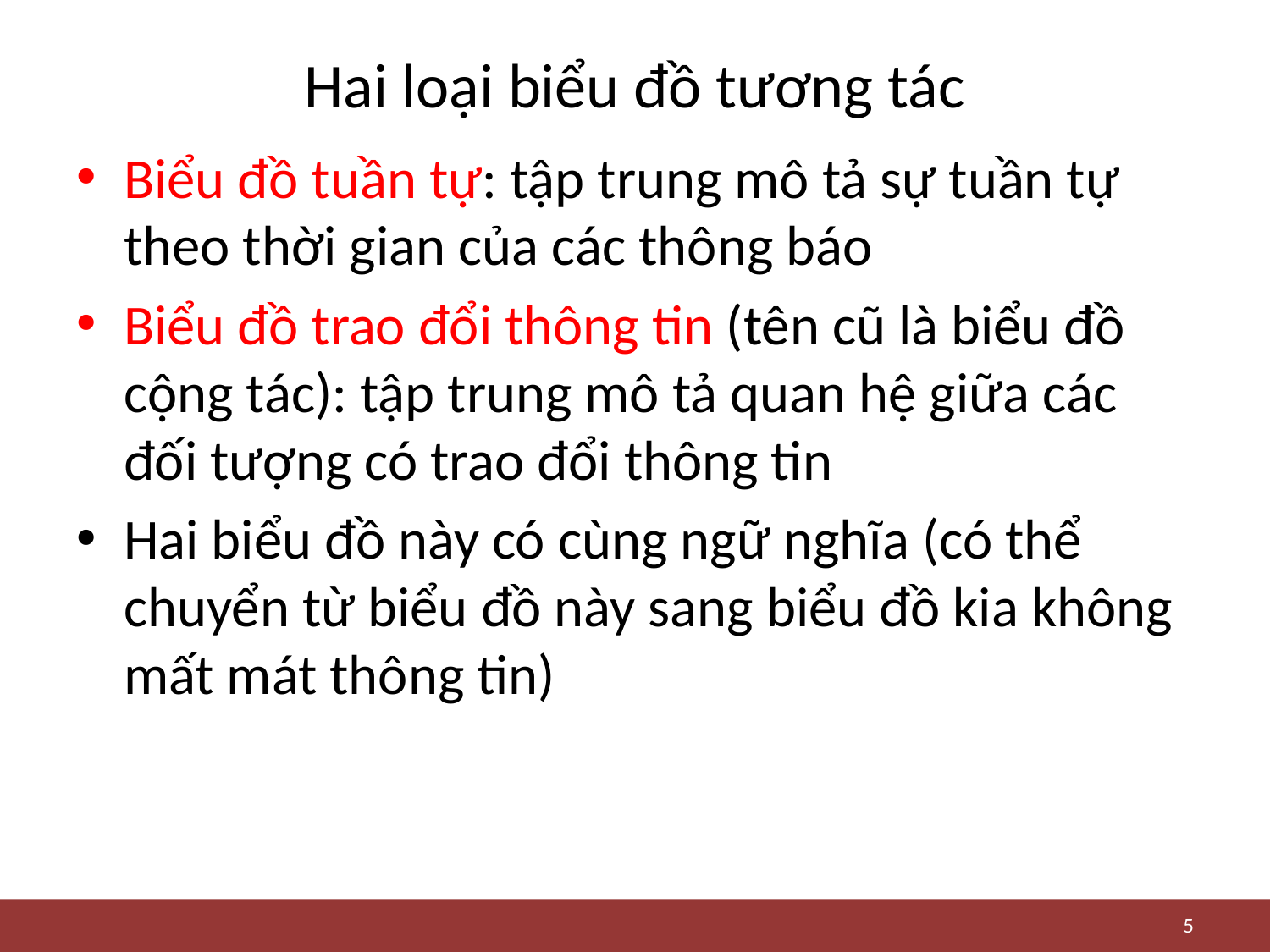

# Hai loại biểu đồ tương tác
Biểu đồ tuần tự: tập trung mô tả sự tuần tự theo thời gian của các thông báo
Biểu đồ trao đổi thông tin (tên cũ là biểu đồ cộng tác): tập trung mô tả quan hệ giữa các đối tượng có trao đổi thông tin
Hai biểu đồ này có cùng ngữ nghĩa (có thể chuyển từ biểu đồ này sang biểu đồ kia không mất mát thông tin)
5